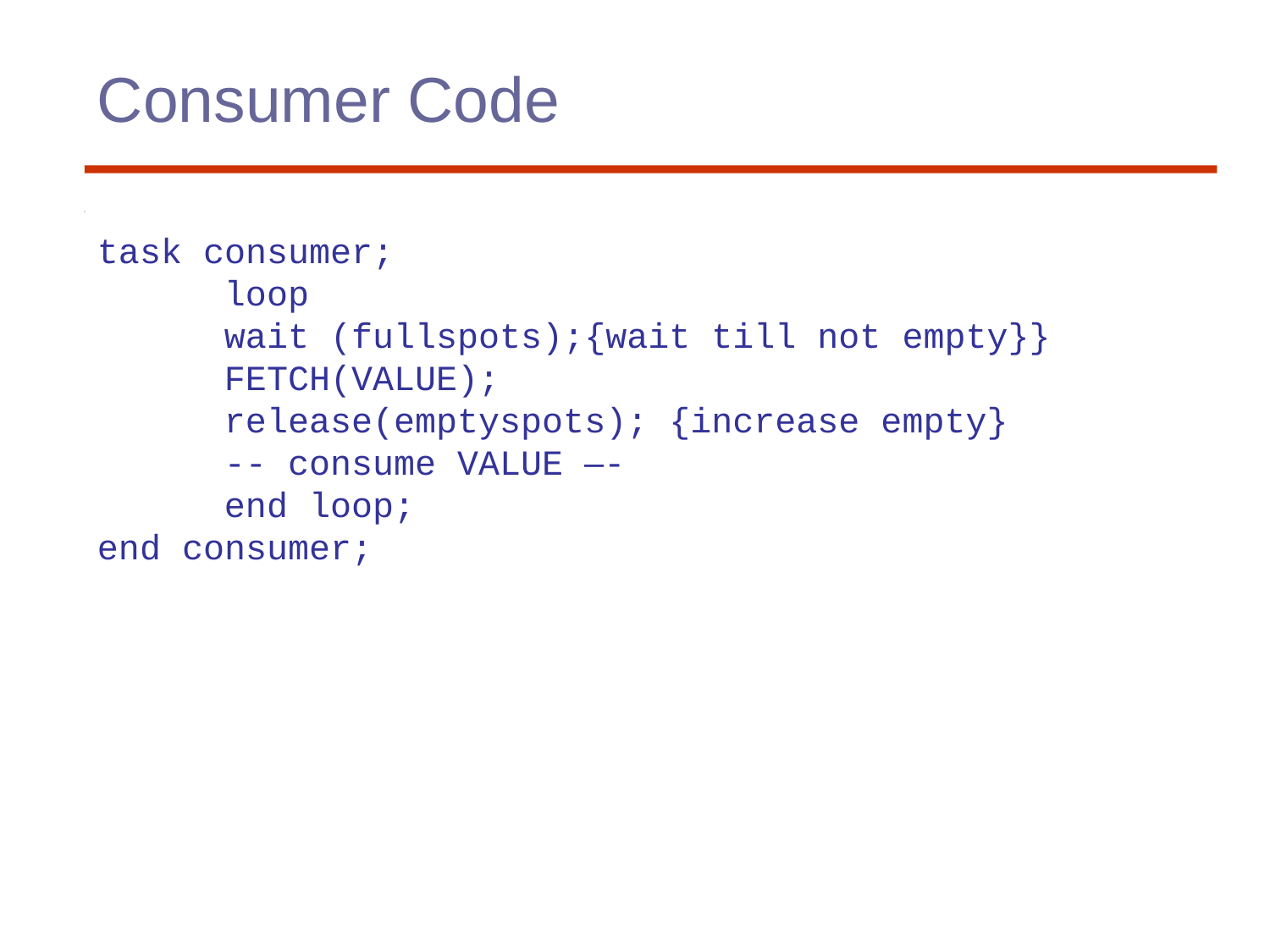

# Consumer Code
task consumer;
	loop
	wait (fullspots);{wait till not empty}}
	FETCH(VALUE);
	release(emptyspots); {increase empty}
	-- consume VALUE –-
	end loop;
end consumer;